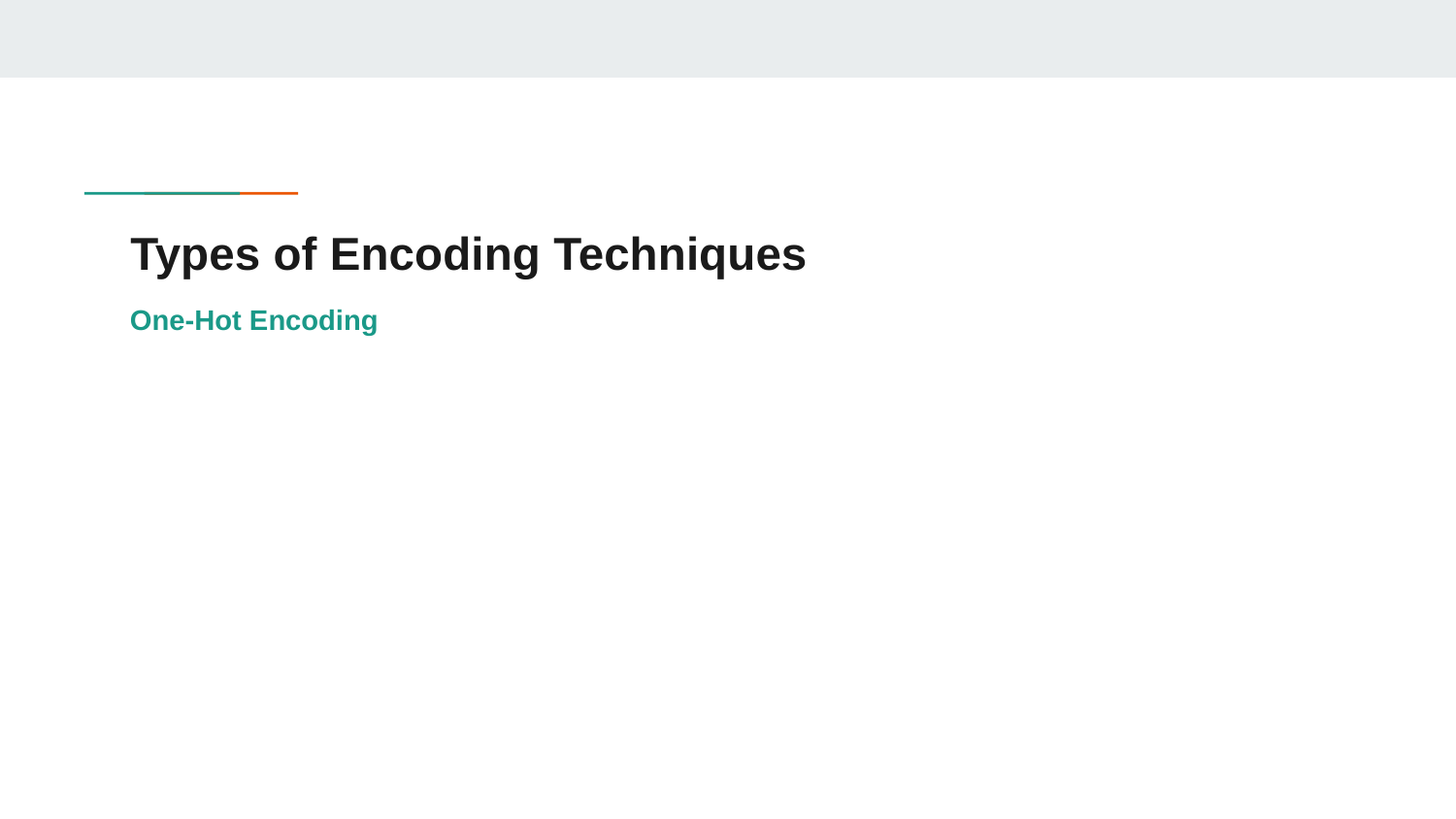

# Types of Encoding Techniques
One-Hot Encoding